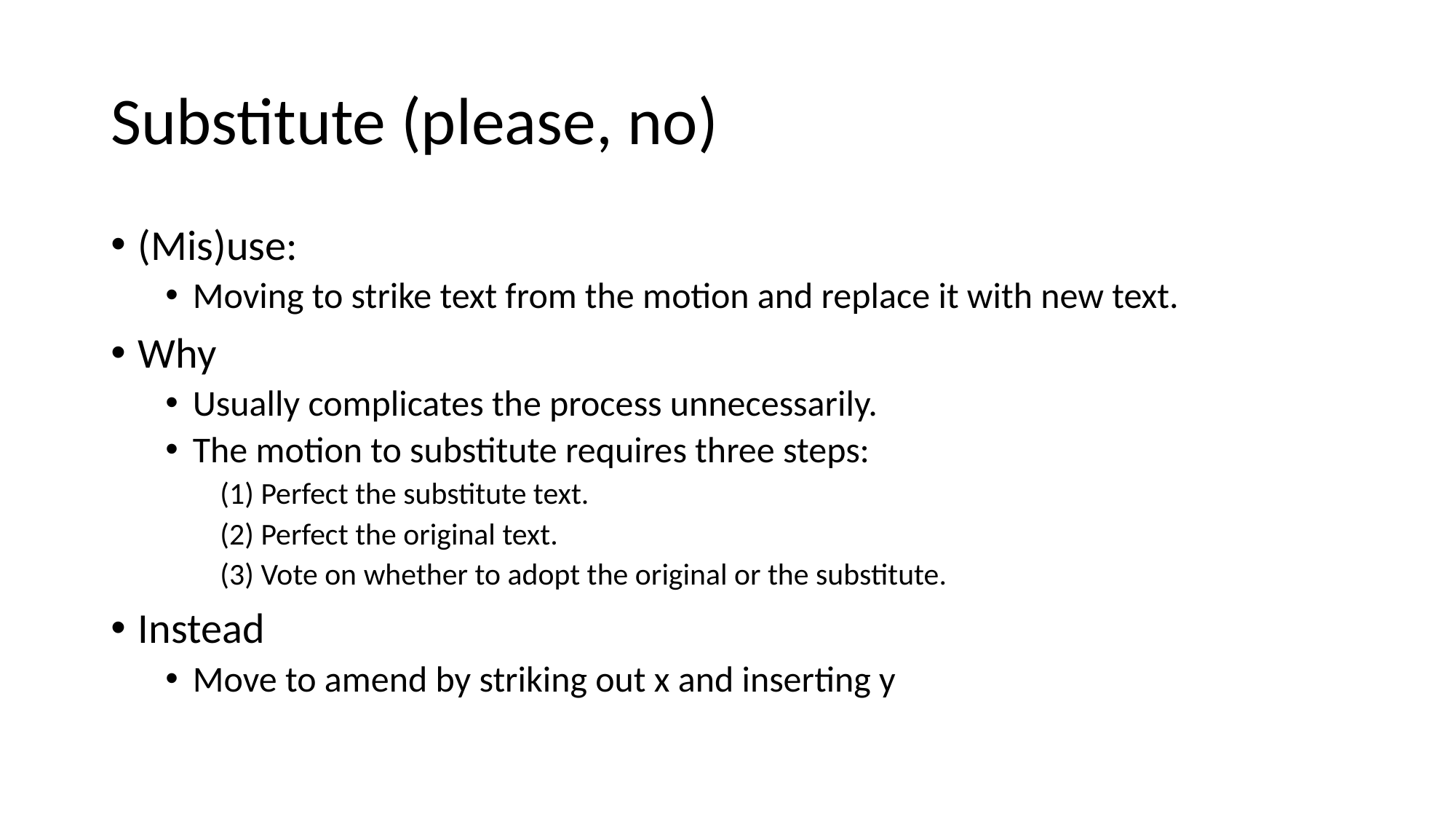

# Substitute (please, no)
(Mis)use:
Moving to strike text from the motion and replace it with new text.
Why
Usually complicates the process unnecessarily.
The motion to substitute requires three steps:
(1) Perfect the substitute text.
(2) Perfect the original text.
(3) Vote on whether to adopt the original or the substitute.
Instead
Move to amend by striking out x and inserting y